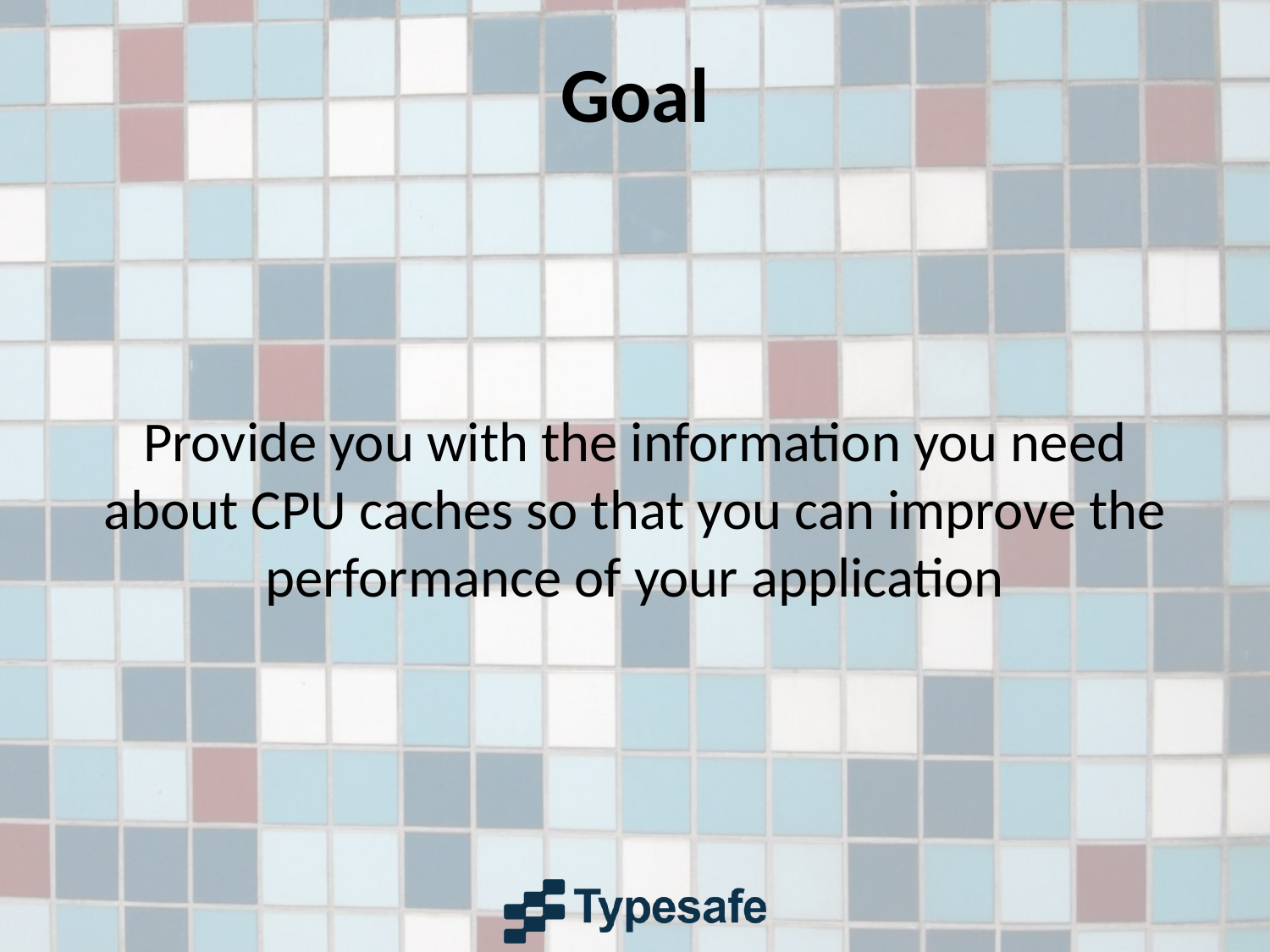

# Goal
Provide you with the information you need about CPU caches so that you can improve the performance of your application